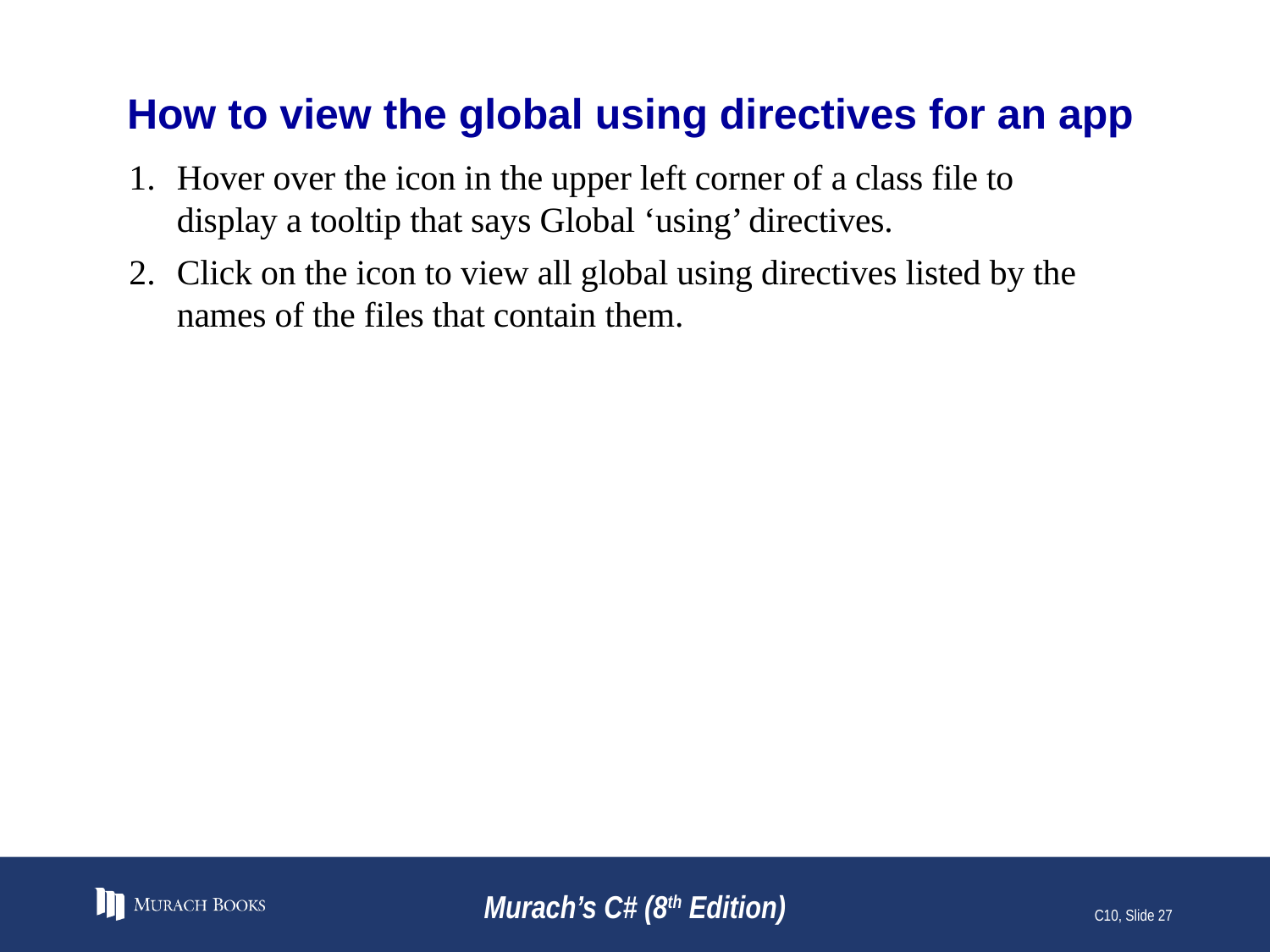

# How to view the global using directives for an app
Hover over the icon in the upper left corner of a class file to display a tooltip that says Global ‘using’ directives.
Click on the icon to view all global using directives listed by the names of the files that contain them.

Murach’s C# (8th Edition)

C10, Slide 27